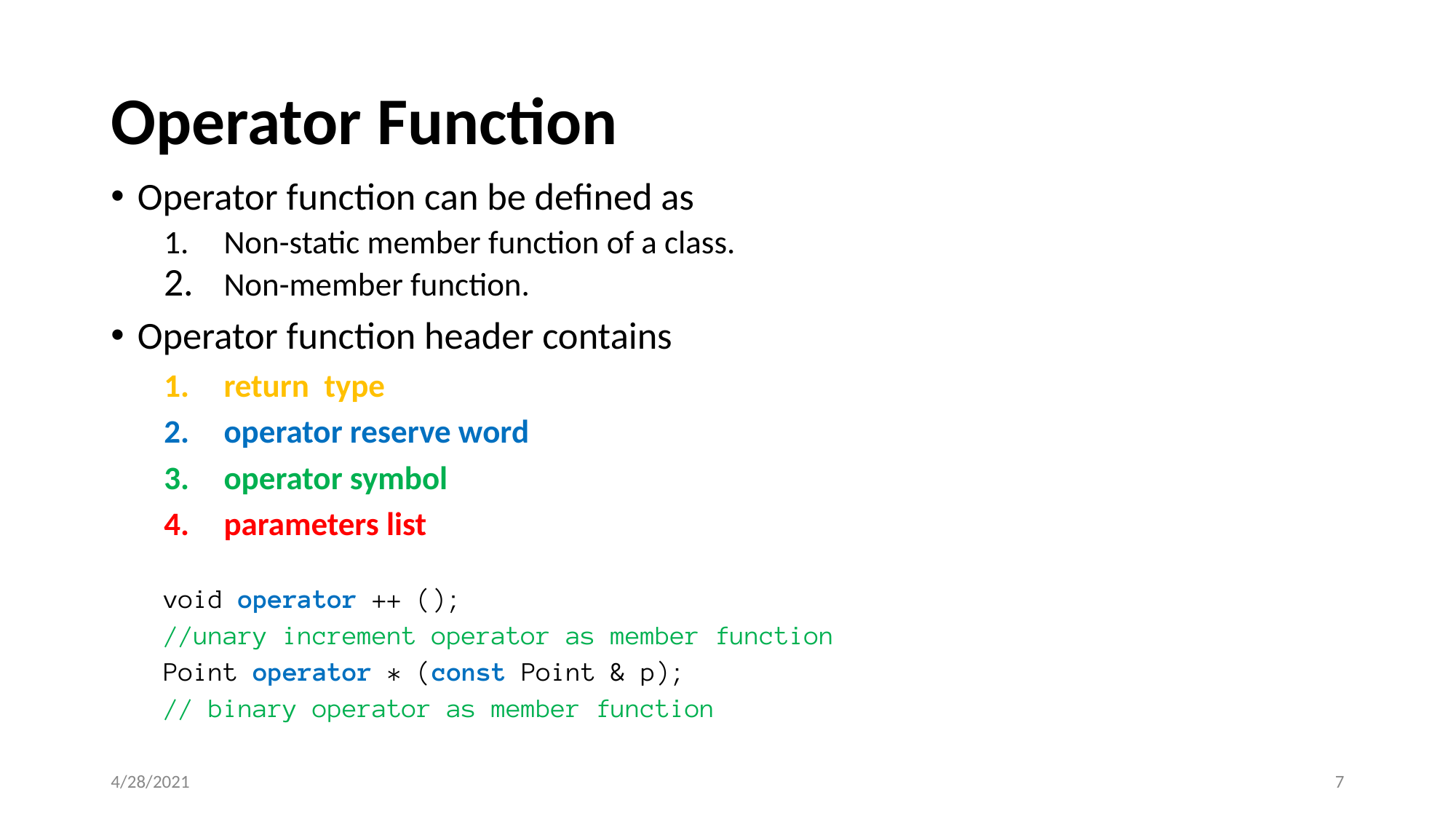

# Operator Function
Operator function can be defined as
Non-static member function of a class.
Non-member function.
Operator function header contains
return  type
operator reserve word
operator symbol
parameters list

void operator ++ ();
//unary increment operator as member function
Point operator * (const Point & p);
// binary operator as member function
4/28/2021
7